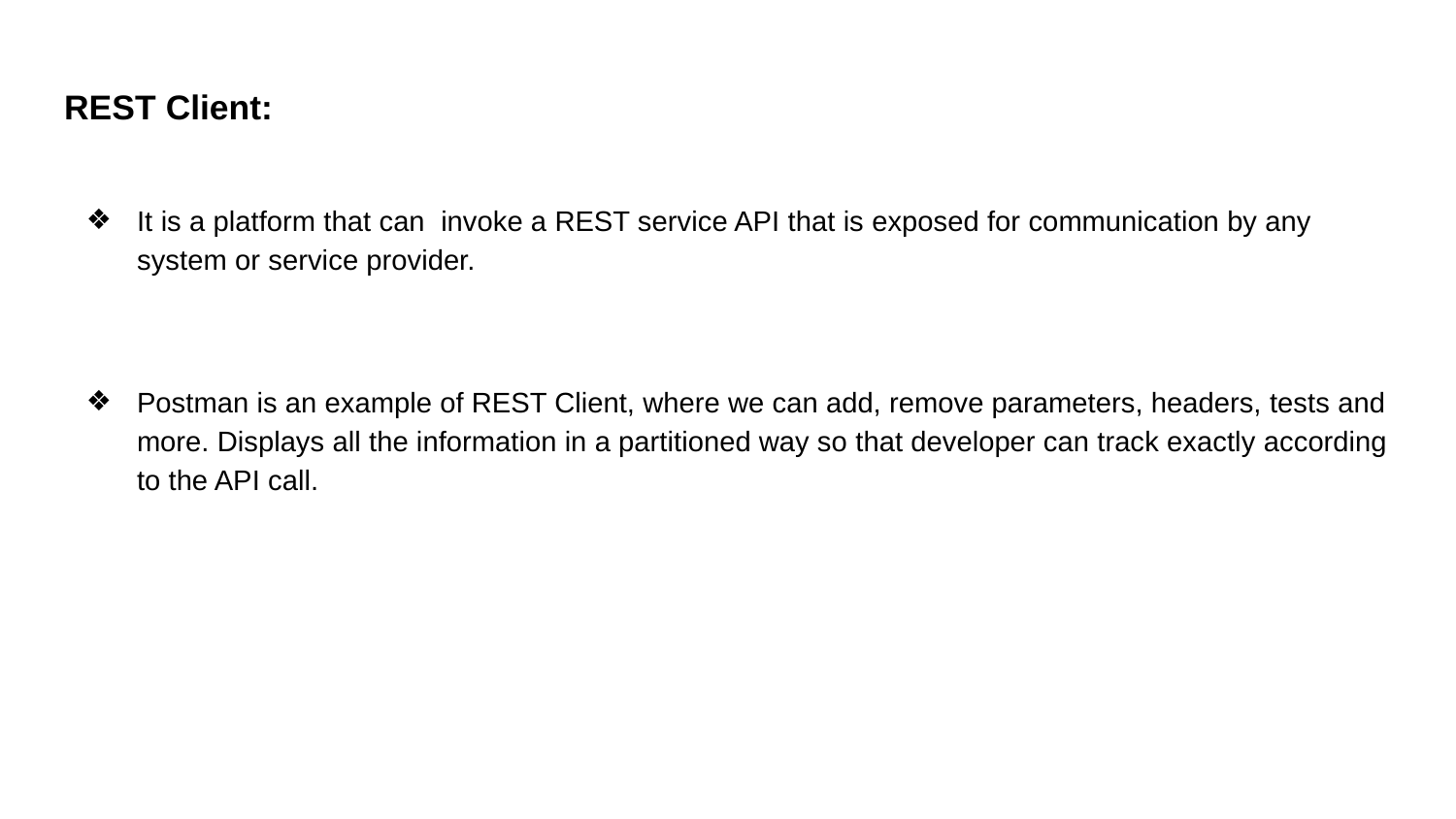

# REST Client:
It is a platform that can  invoke a REST service API that is exposed for communication by any system or service provider.

Postman is an example of REST Client, where we can add, remove parameters, headers, tests and more. Displays all the information in a partitioned way so that developer can track exactly according to the API call.